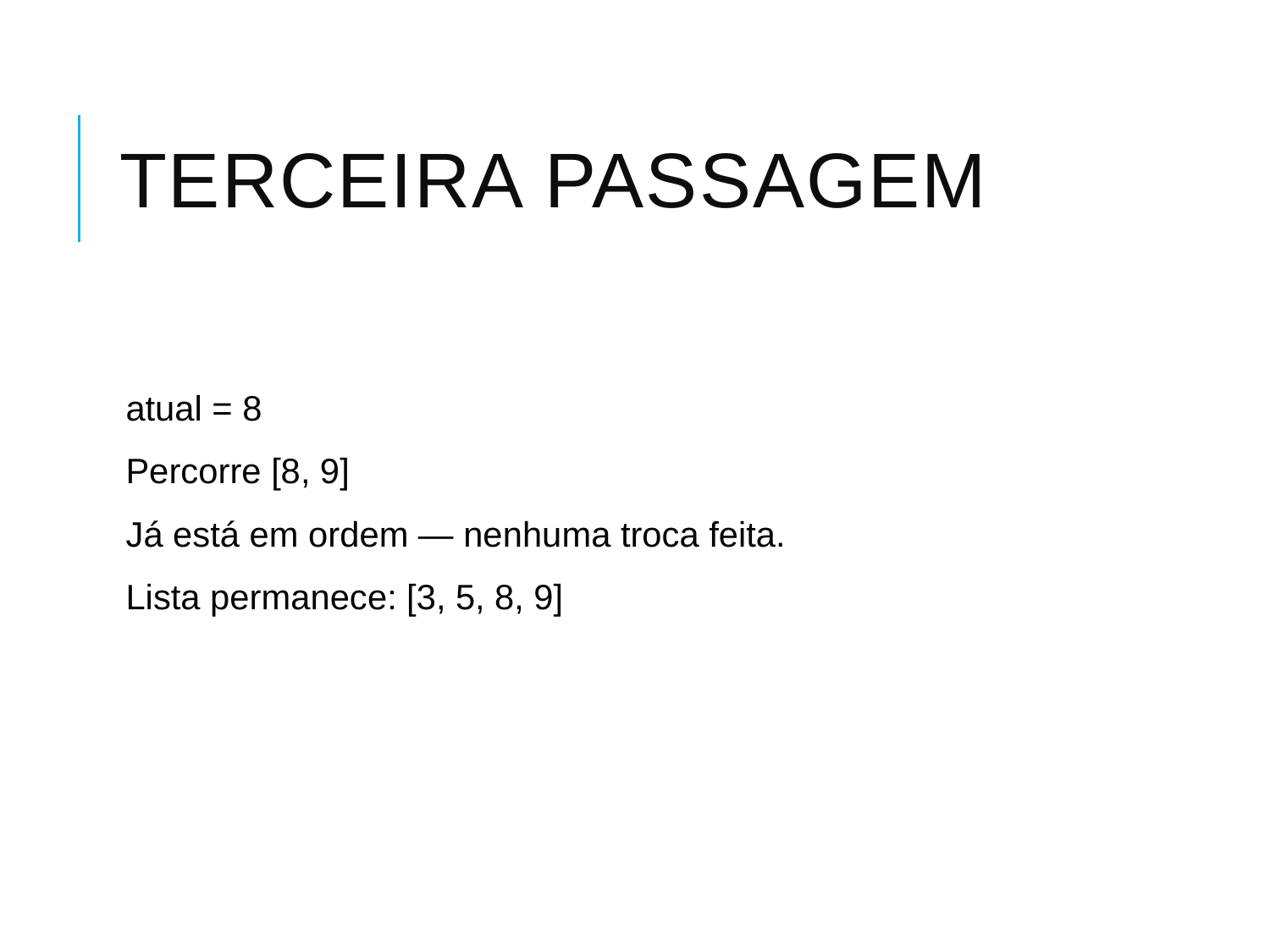

# Terceira Passagem

atual = 8
Percorre [8, 9]
Já está em ordem — nenhuma troca feita.
Lista permanece: [3, 5, 8, 9]